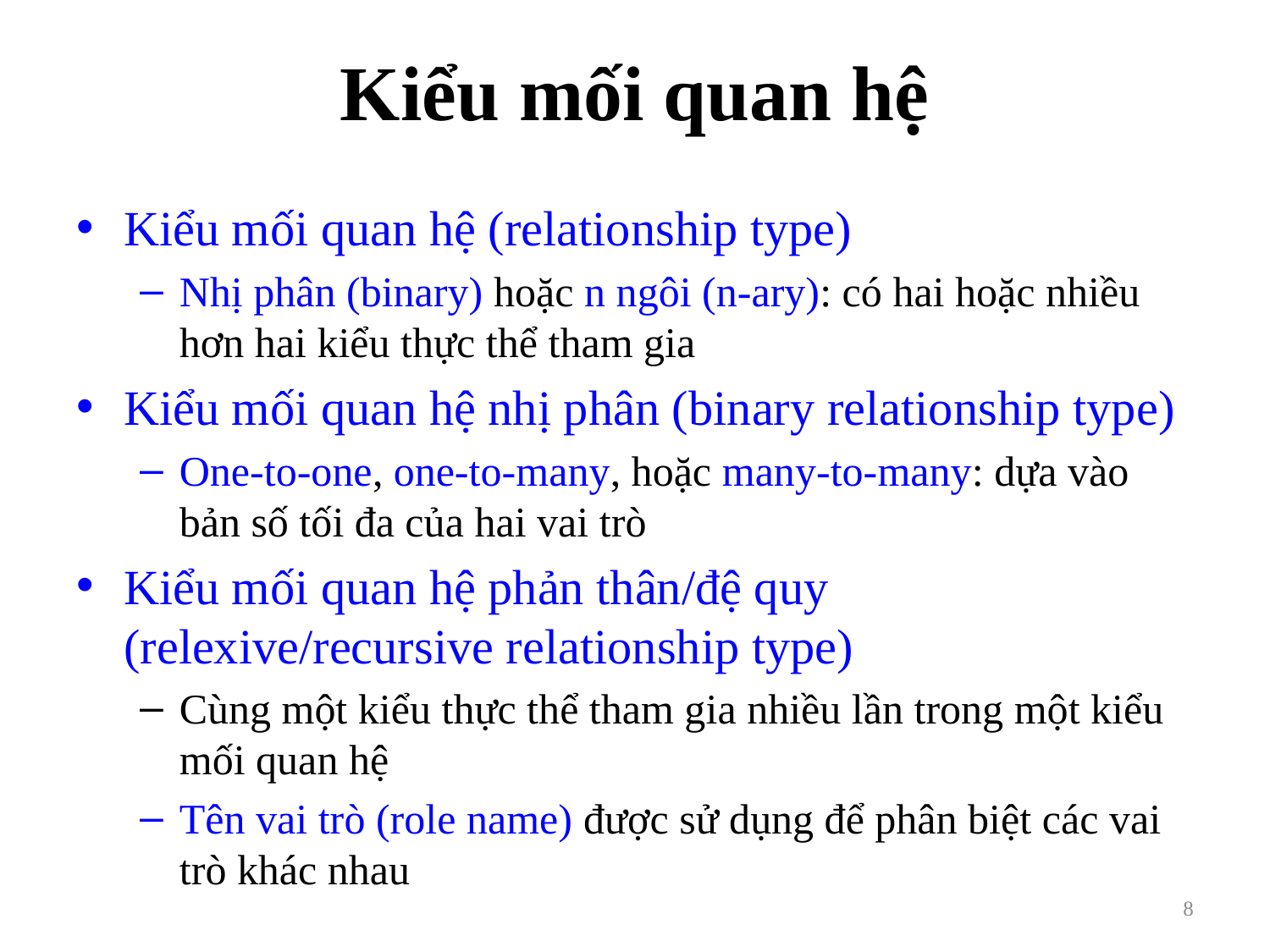

# Kiểu mối quan hệ
Kiểu mối quan hệ (relationship type)
Nhị phân (binary) hoặc n ngôi (n-ary): có hai hoặc nhiều hơn hai kiểu thực thể tham gia
Kiểu mối quan hệ nhị phân (binary relationship type)
One-to-one, one-to-many, hoặc many-to-many: dựa vào bản số tối đa của hai vai trò
Kiểu mối quan hệ phản thân/đệ quy (relexive/recursive relationship type)
Cùng một kiểu thực thể tham gia nhiều lần trong một kiểu mối quan hệ
Tên vai trò (role name) được sử dụng để phân biệt các vai trò khác nhau
8